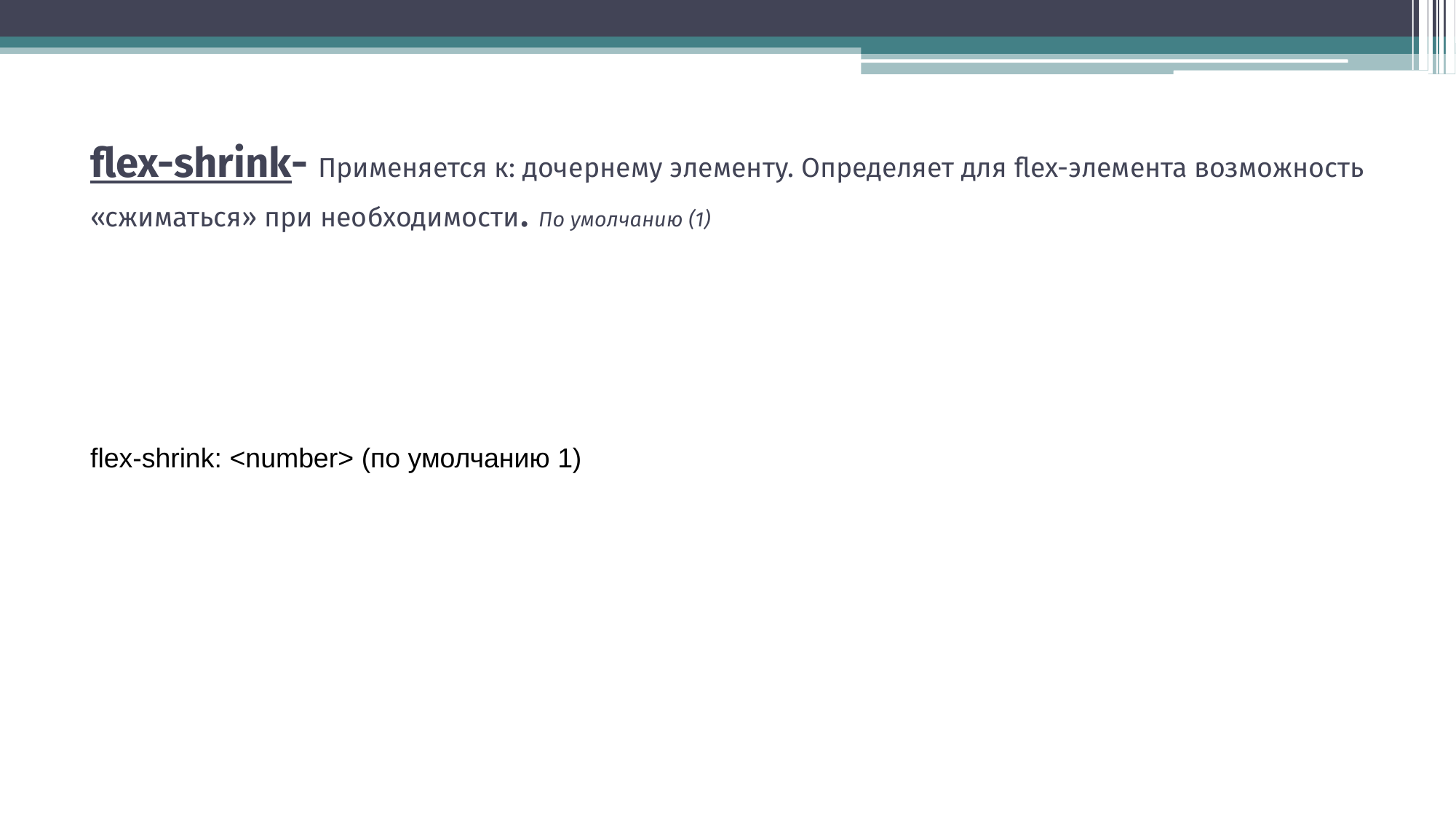

# flex-shrink- Применяется к: дочернему элементу. Определяет для flex-элемента возможность «сжиматься» при необходимости. По умолчанию (1)
flex-shrink: <number> (по умолчанию 1)